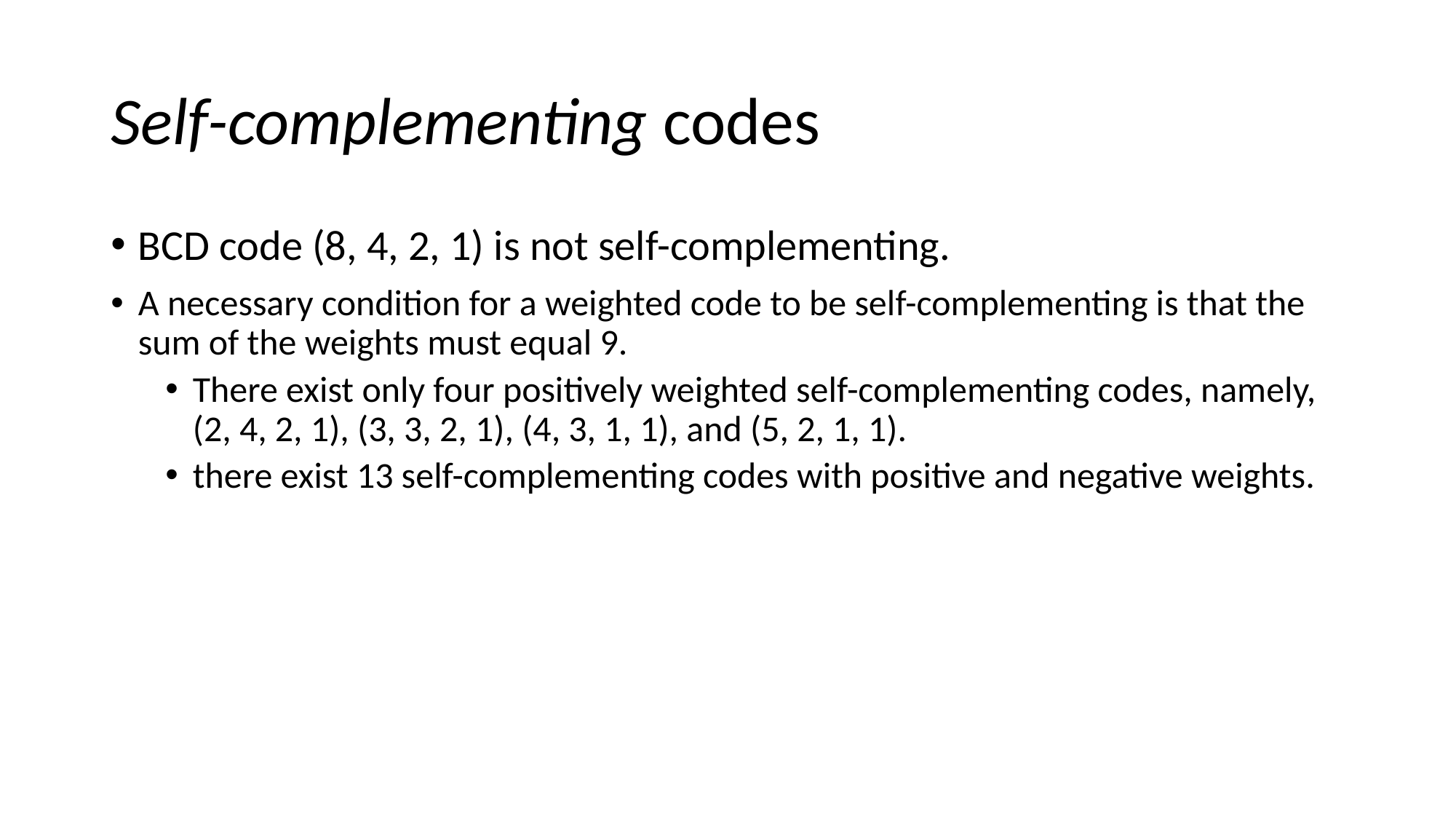

# Self-complementing codes
BCD code (8, 4, 2, 1) is not self-complementing.
A necessary condition for a weighted code to be self-complementing is that the sum of the weights must equal 9.
There exist only four positively weighted self-complementing codes, namely, (2, 4, 2, 1), (3, 3, 2, 1), (4, 3, 1, 1), and (5, 2, 1, 1).
there exist 13 self-complementing codes with positive and negative weights.